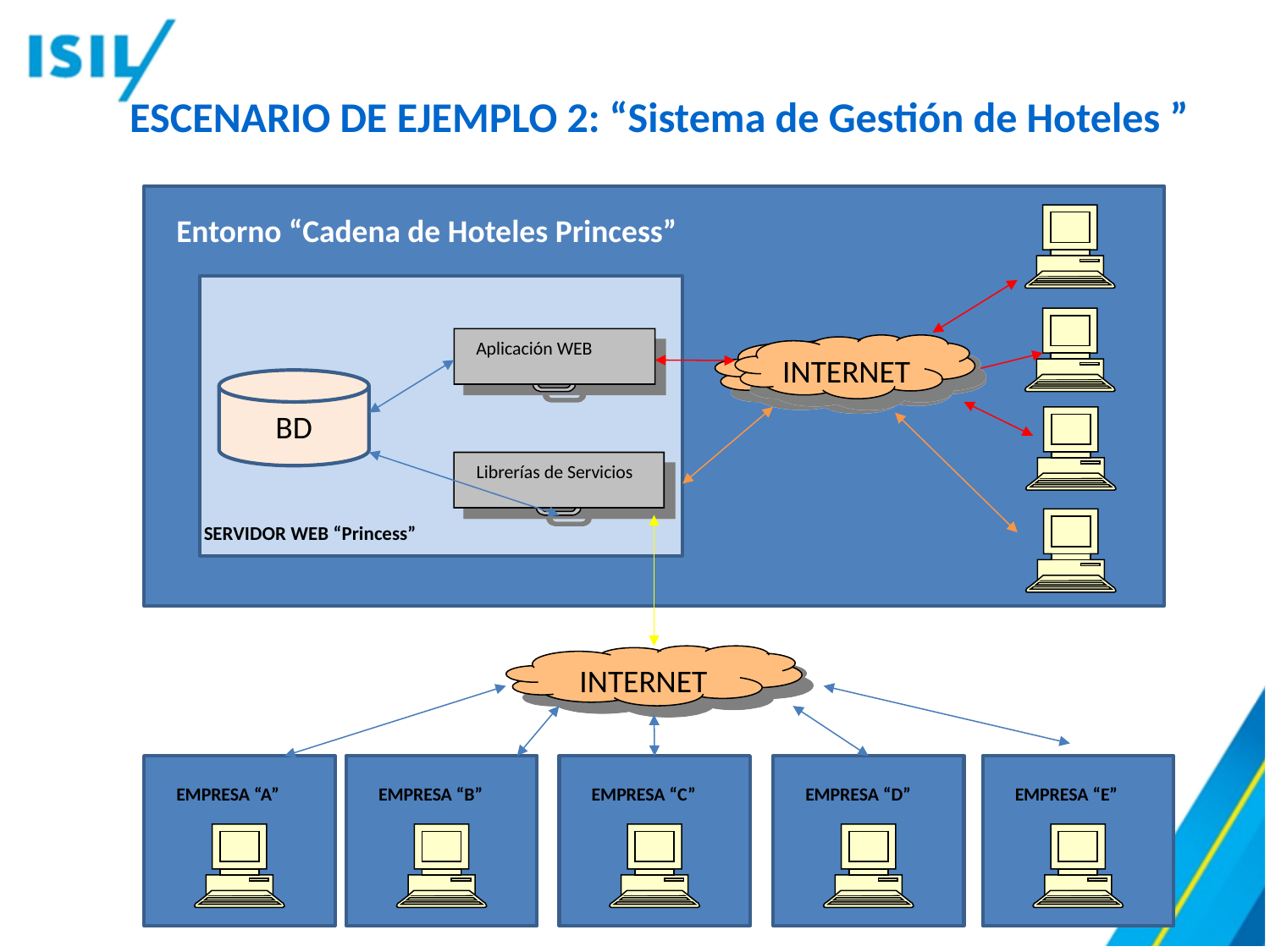

# ESCENARIO DE EJEMPLO 2: “Sistema de Gestión de Hoteles ”

Entorno “Cadena de Hoteles Princess”

Aplicación WEB
INTERNET
INTERNET
BD

Librerías de Servicios

SERVIDOR WEB “Princess”
INTERNET

EMPRESA “C”
EMPRESA “D”
EMPRESA “A”
EMPRESA “B”
EMPRESA “E”